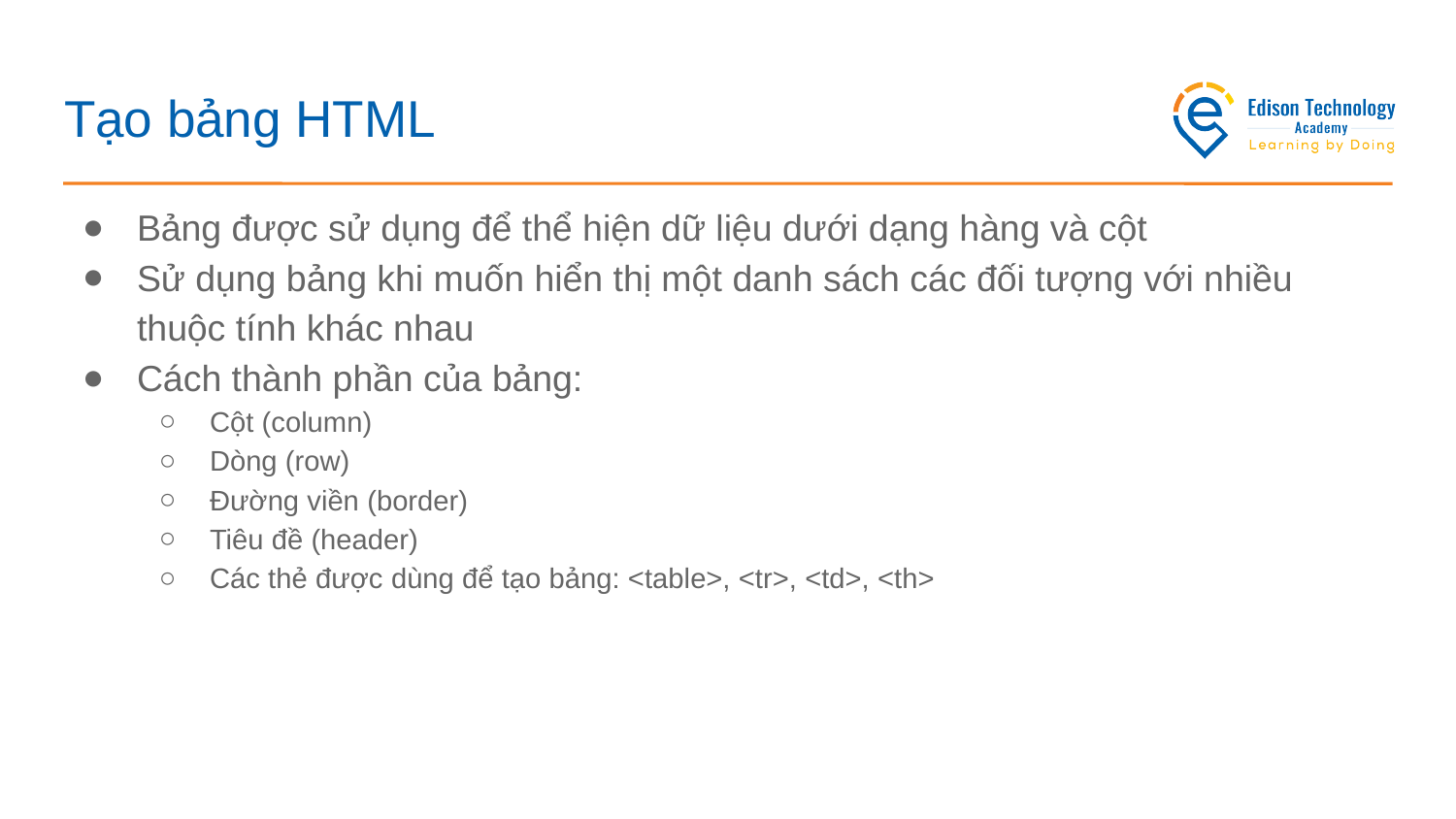

# Tạo bảng HTML
Bảng được sử dụng để thể hiện dữ liệu dưới dạng hàng và cột
Sử dụng bảng khi muốn hiển thị một danh sách các đối tượng với nhiều thuộc tính khác nhau
Cách thành phần của bảng:
Cột (column)
Dòng (row)
Đường viền (border)
Tiêu đề (header)
Các thẻ được dùng để tạo bảng: <table>, <tr>, <td>, <th>